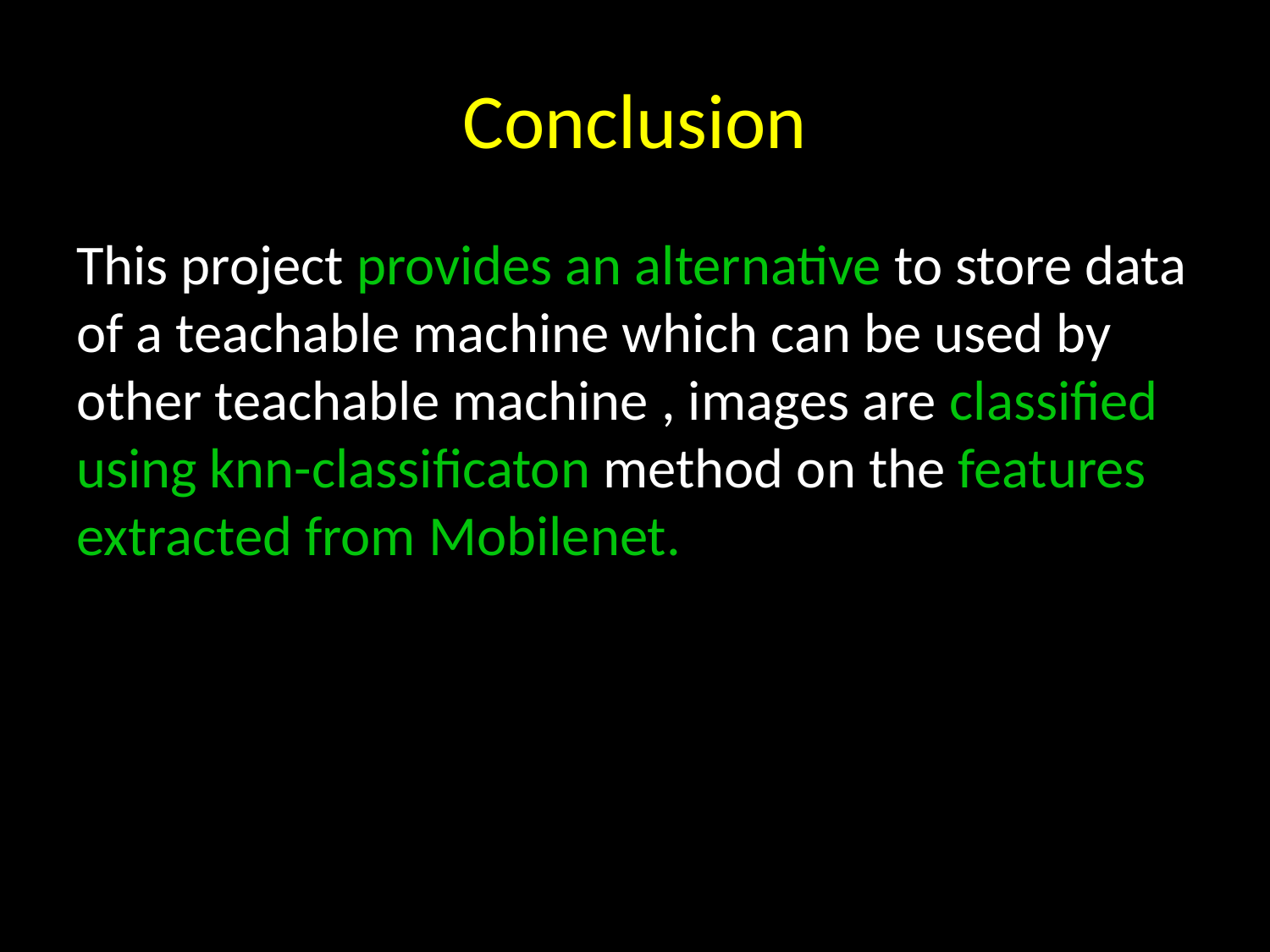

# Conclusion
This project provides an alternative to store data of a teachable machine which can be used by other teachable machine , images are classified using knn-classificaton method on the features extracted from Mobilenet.